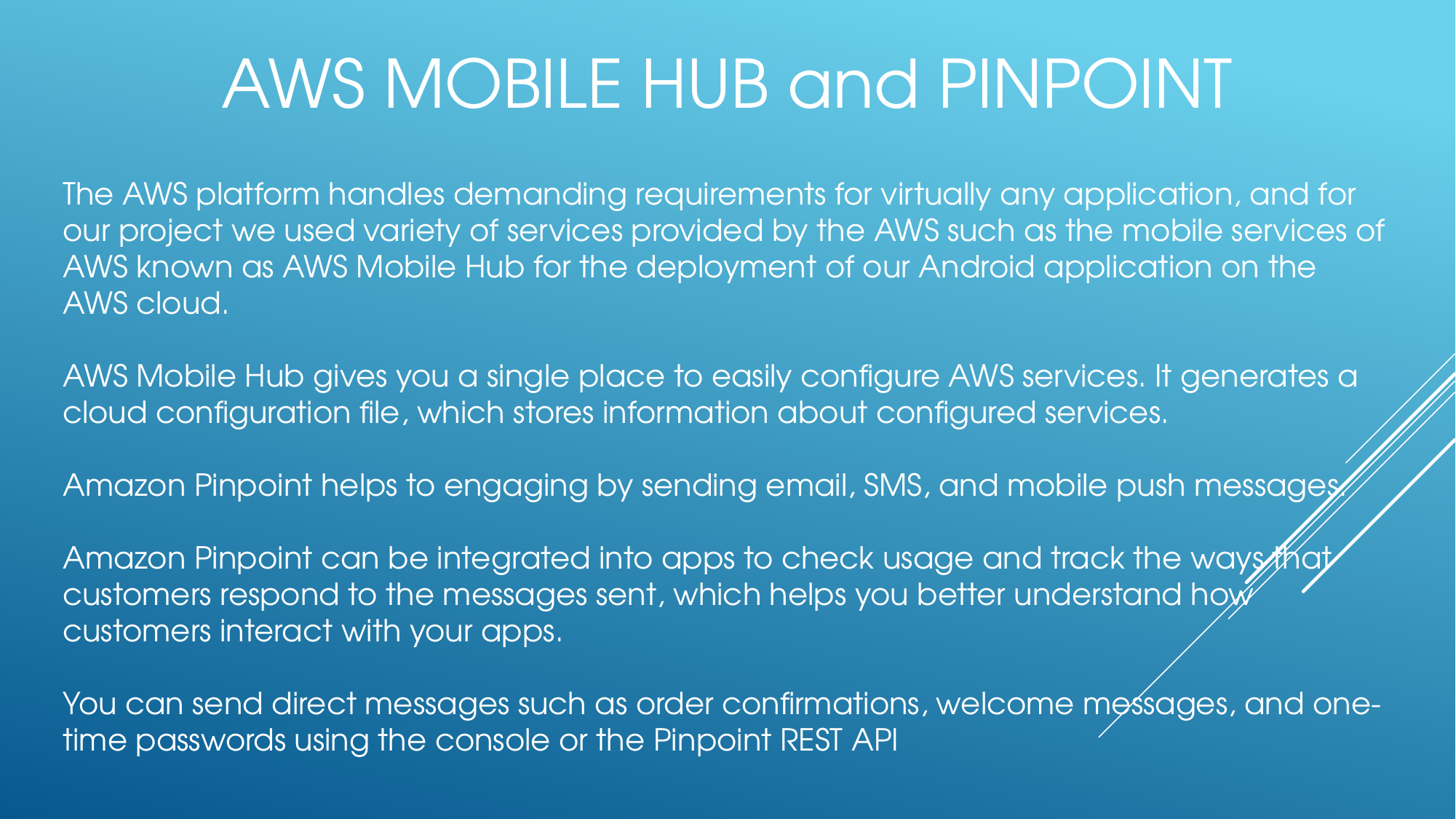

AWS MOBILE HUB and PINPOINT
The AWS platform handles demanding requirements for virtually any application, and for our project we used variety of services provided by the AWS such as the mobile services of AWS known as AWS Mobile Hub for the deployment of our Android application on the AWS cloud.

AWS Mobile Hub gives you a single place to easily configure AWS services. It generates a cloud configuration file, which stores information about configured services.

Amazon Pinpoint helps to engaging by sending email, SMS, and mobile push messages.

Amazon Pinpoint can be integrated into apps to check usage and track the ways that customers respond to the messages sent, which helps you better understand how customers interact with your apps.

You can send direct messages such as order confirmations, welcome messages, and one-time passwords using the console or the Pinpoint REST API